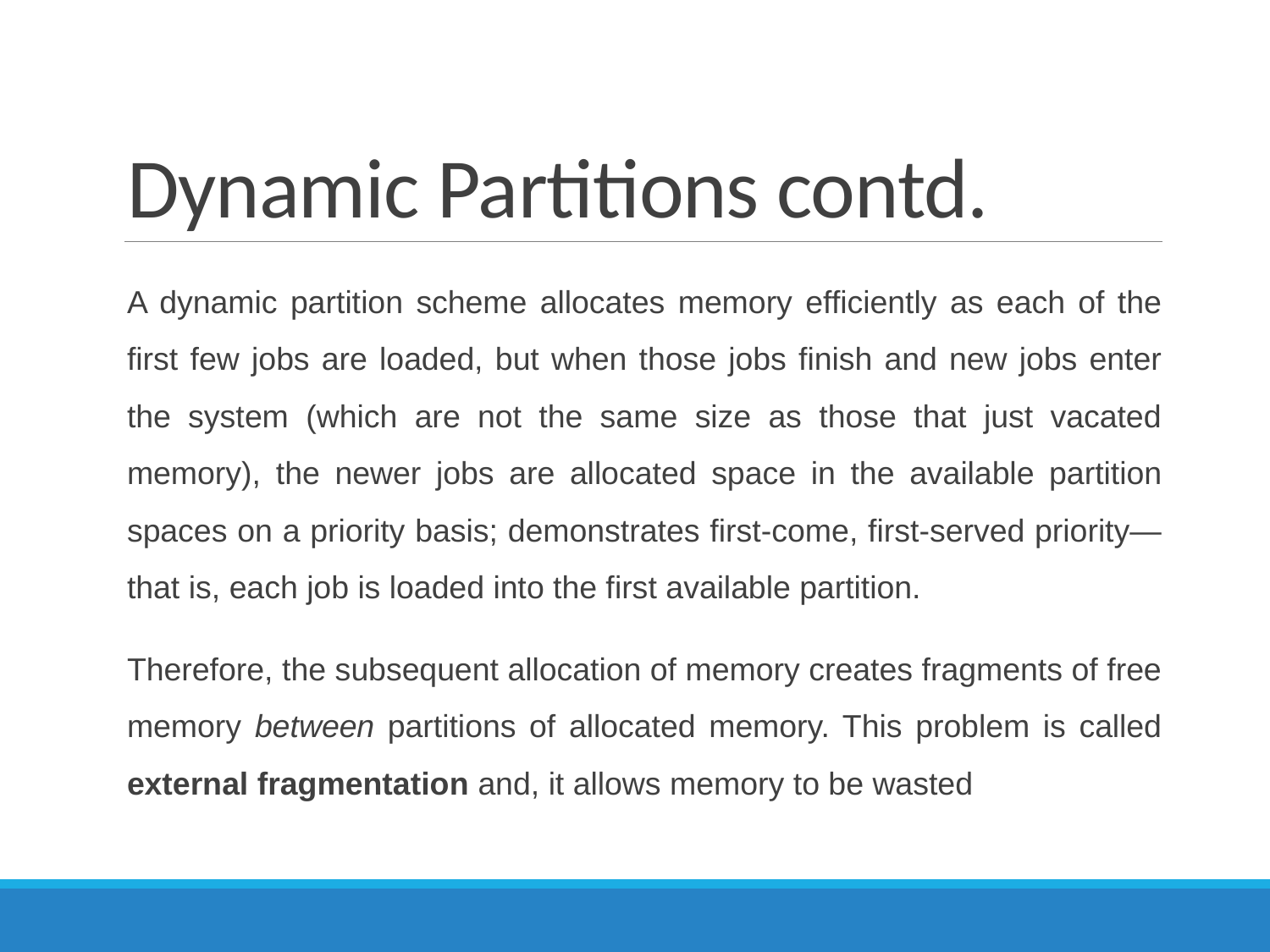

# Dynamic Partitions contd.
A dynamic partition scheme allocates memory efficiently as each of the first few jobs are loaded, but when those jobs finish and new jobs enter the system (which are not the same size as those that just vacated memory), the newer jobs are allocated space in the available partition spaces on a priority basis; demonstrates first-come, first-served priority—that is, each job is loaded into the first available partition.
Therefore, the subsequent allocation of memory creates fragments of free memory between partitions of allocated memory. This problem is called external fragmentation and, it allows memory to be wasted